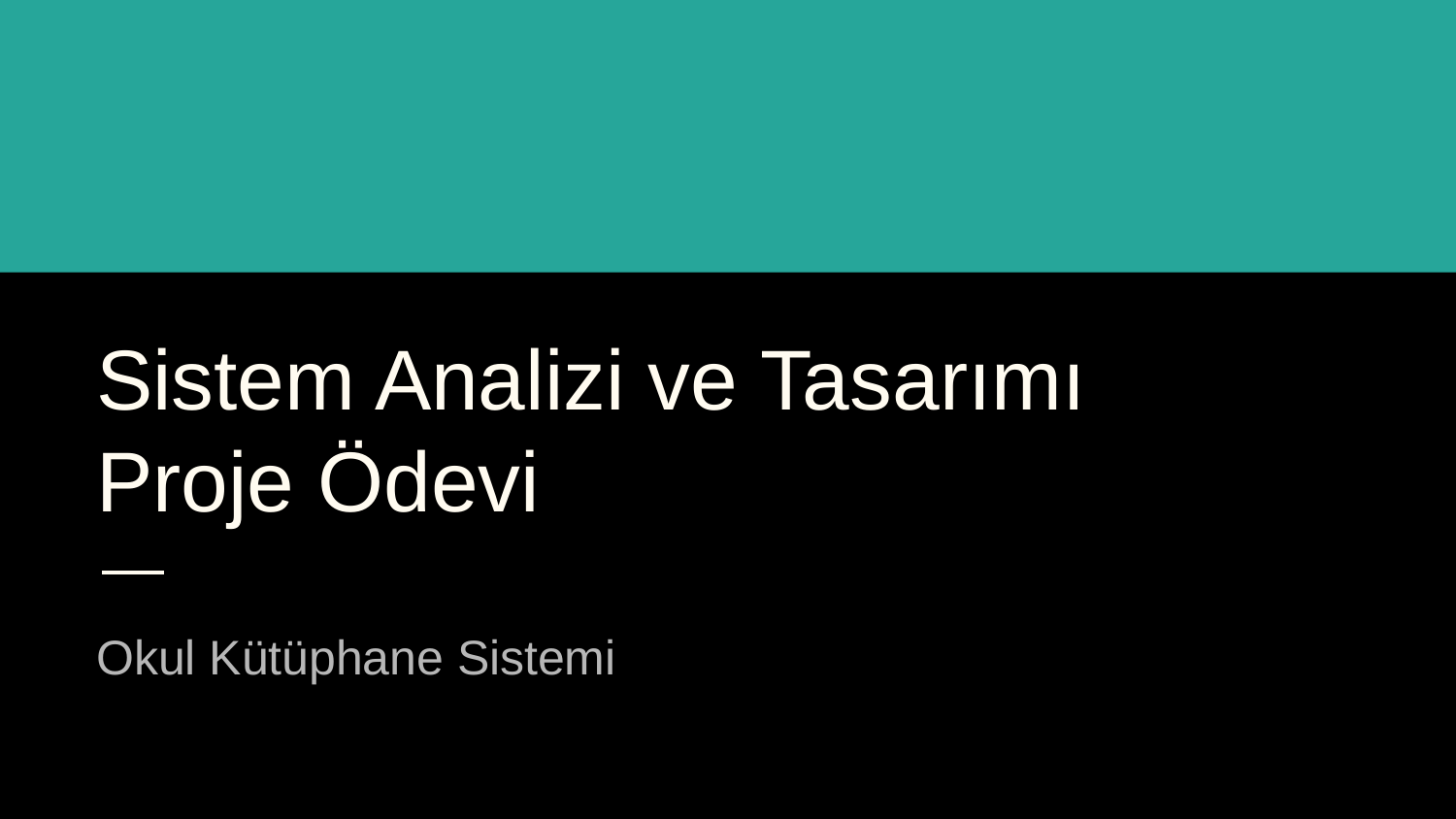

# Sistem Analizi ve Tasarımı
Proje Ödevi
Okul Kütüphane Sistemi